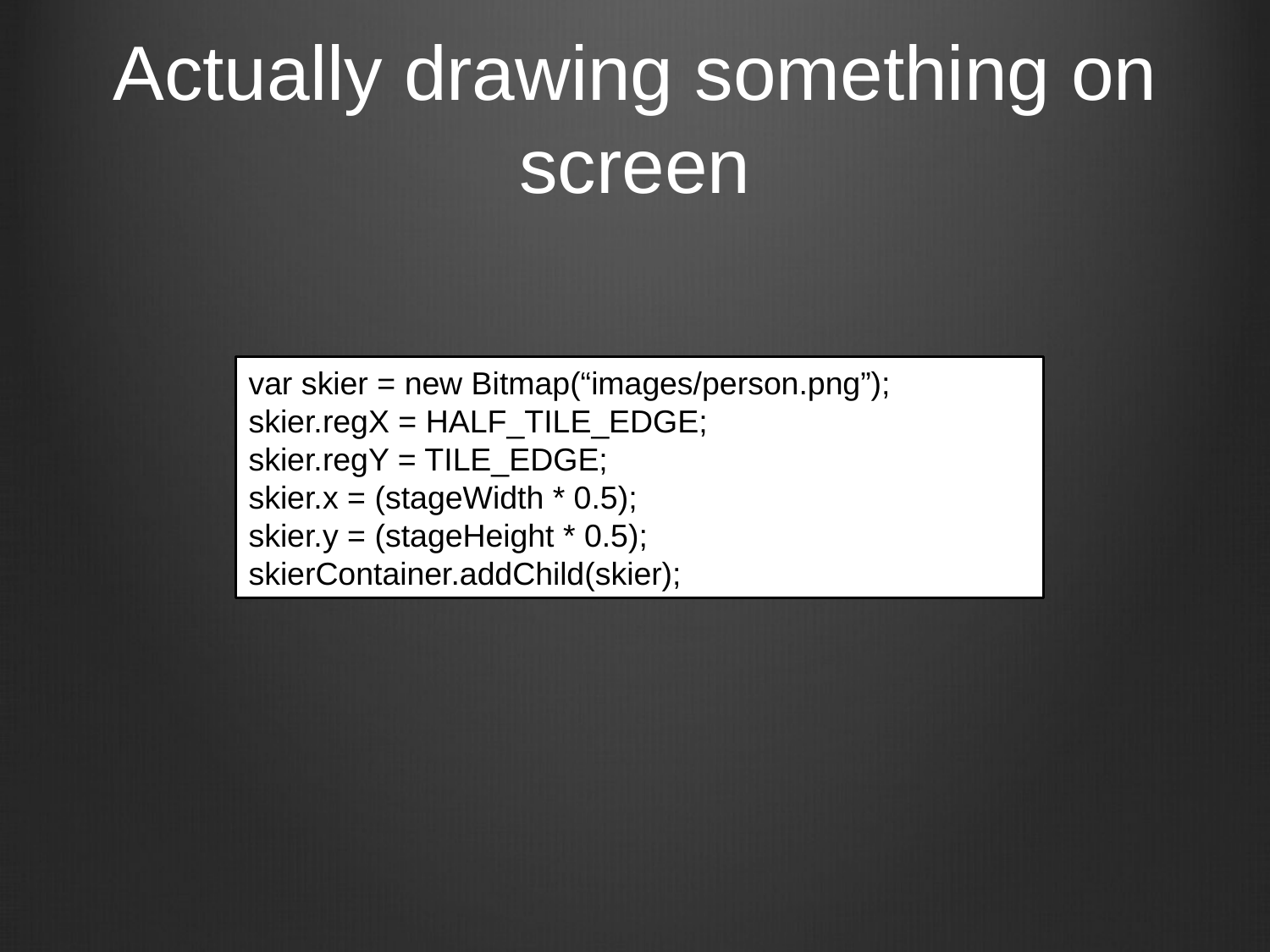

# Actually drawing something on screen
var skier = new Bitmap(“images/person.png”);
skier.regX = HALF_TILE_EDGE;
skier.regY = TILE_EDGE;
skier.x = (stageWidth * 0.5);
skier.y = (stageHeight * 0.5);
skierContainer.addChild(skier);